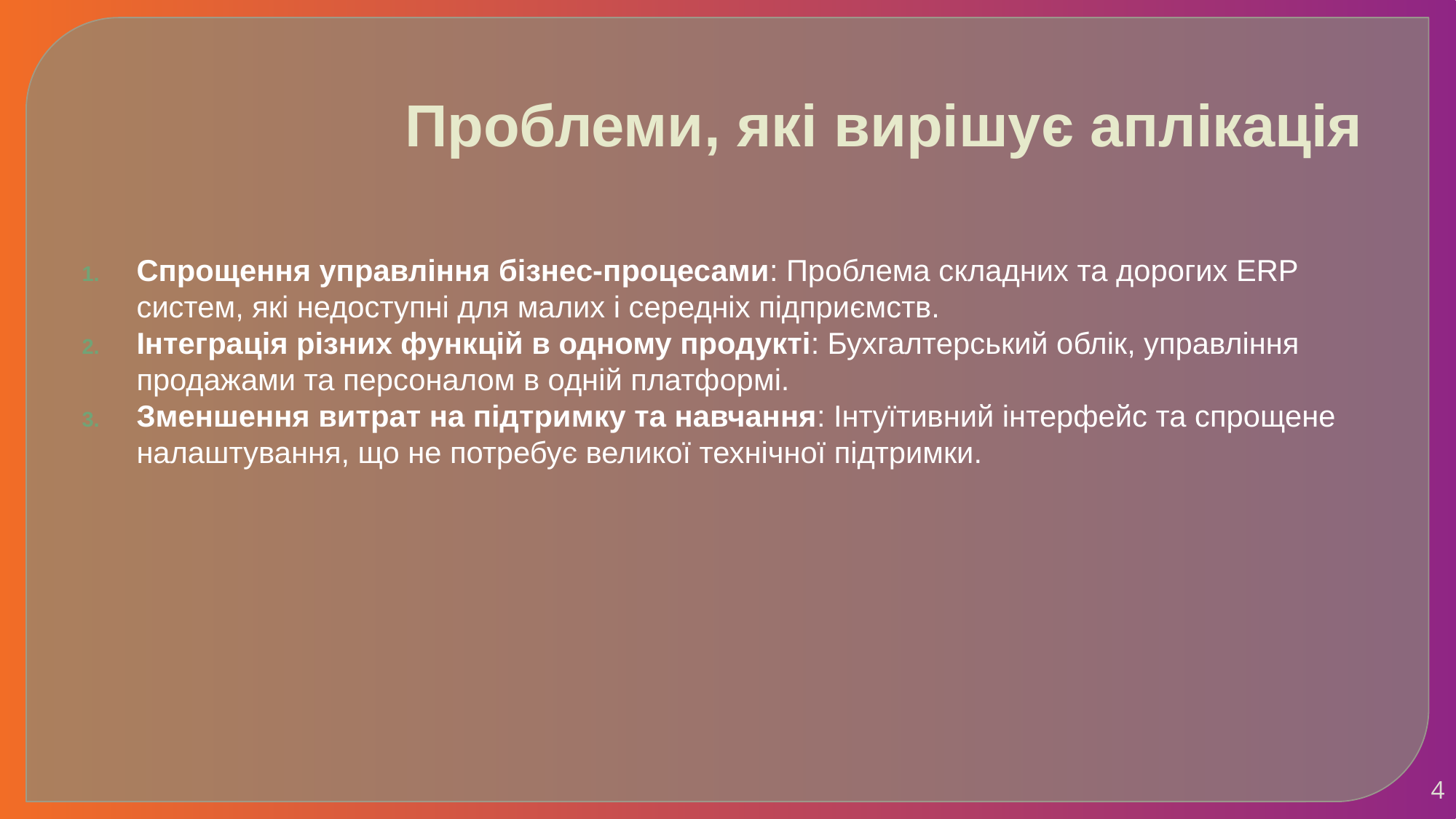

# Проблеми, які вирішує аплікація
Спрощення управління бізнес-процесами: Проблема складних та дорогих ERP систем, які недоступні для малих і середніх підприємств.
Інтеграція різних функцій в одному продукті: Бухгалтерський облік, управління продажами та персоналом в одній платформі.
Зменшення витрат на підтримку та навчання: Інтуїтивний інтерфейс та спрощене налаштування, що не потребує великої технічної підтримки.

4